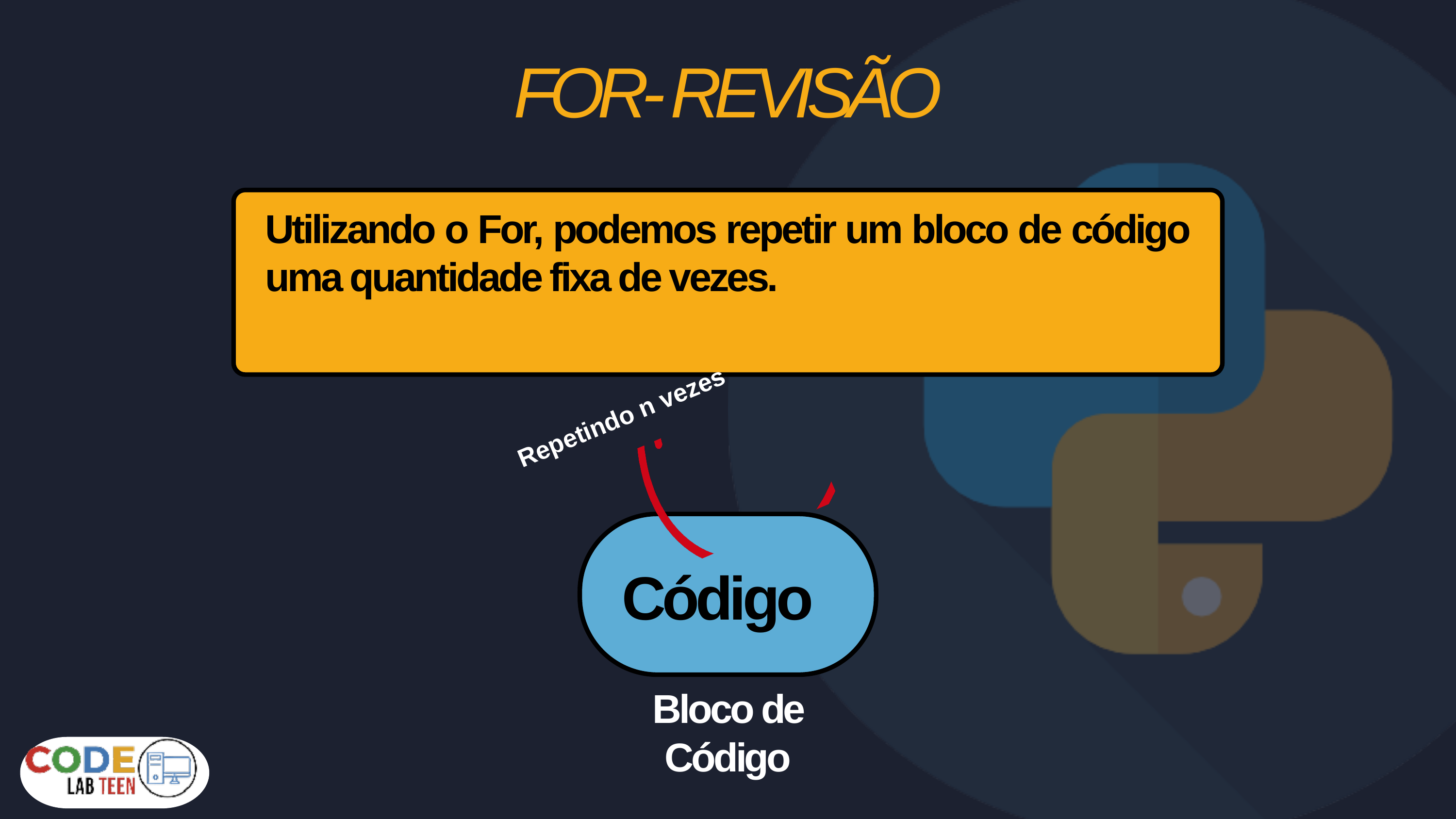

FOR- REVISÃO

Utilizando o For, podemos repetir um bloco de código uma quantidade fixa de vezes.
Repetindo n vezes

Código
Bloco de Código